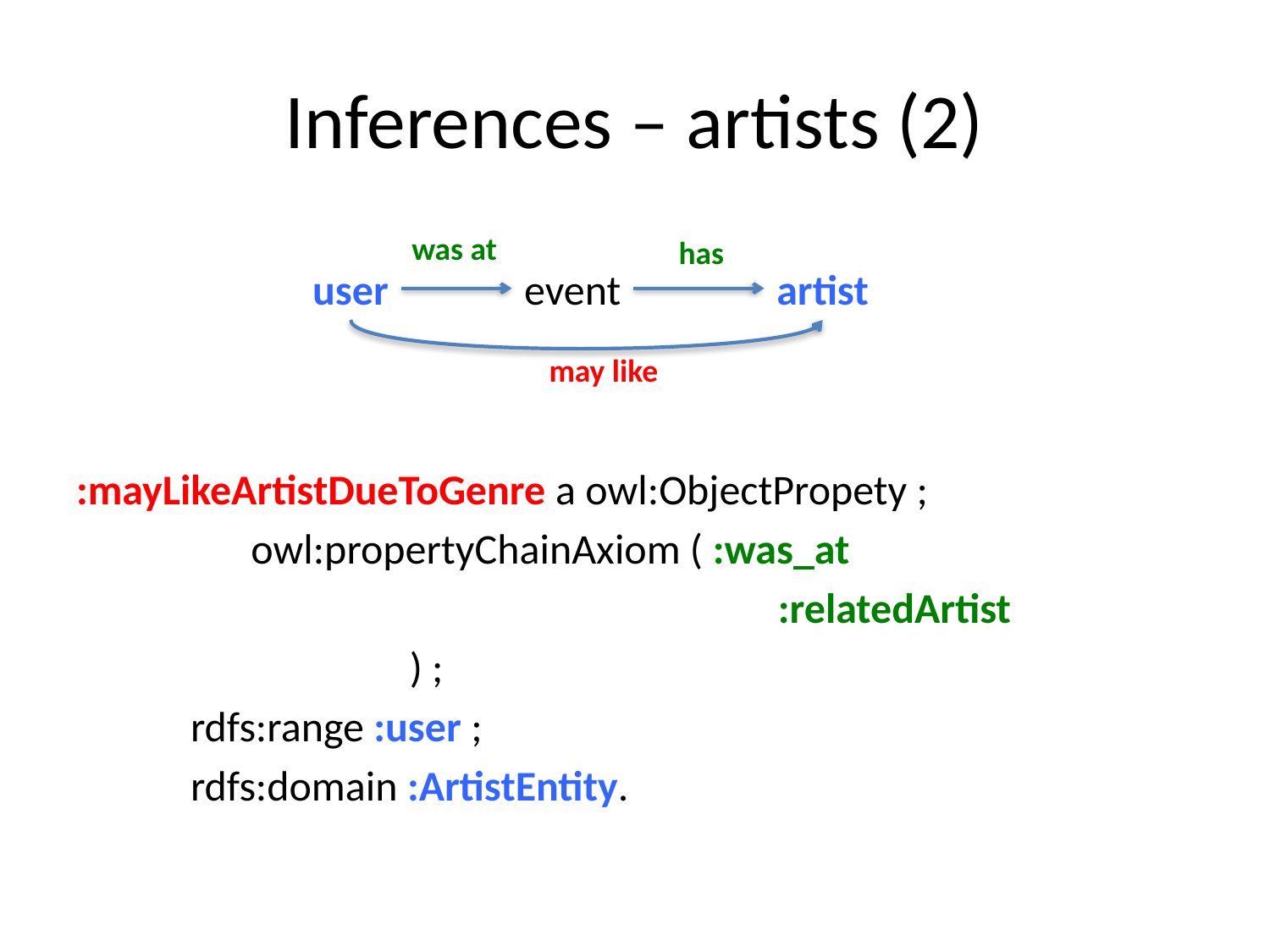

# Inferences – artists (2)

:mayLikeArtistDueToGenre a owl:ObjectPropety ;
	     owl:propertyChainAxiom ( :was_at
                                     			       :relatedArtist
                                   ) ;
            rdfs:range :user ;
            rdfs:domain :ArtistEntity.

was at
has
user
event
artist
may like